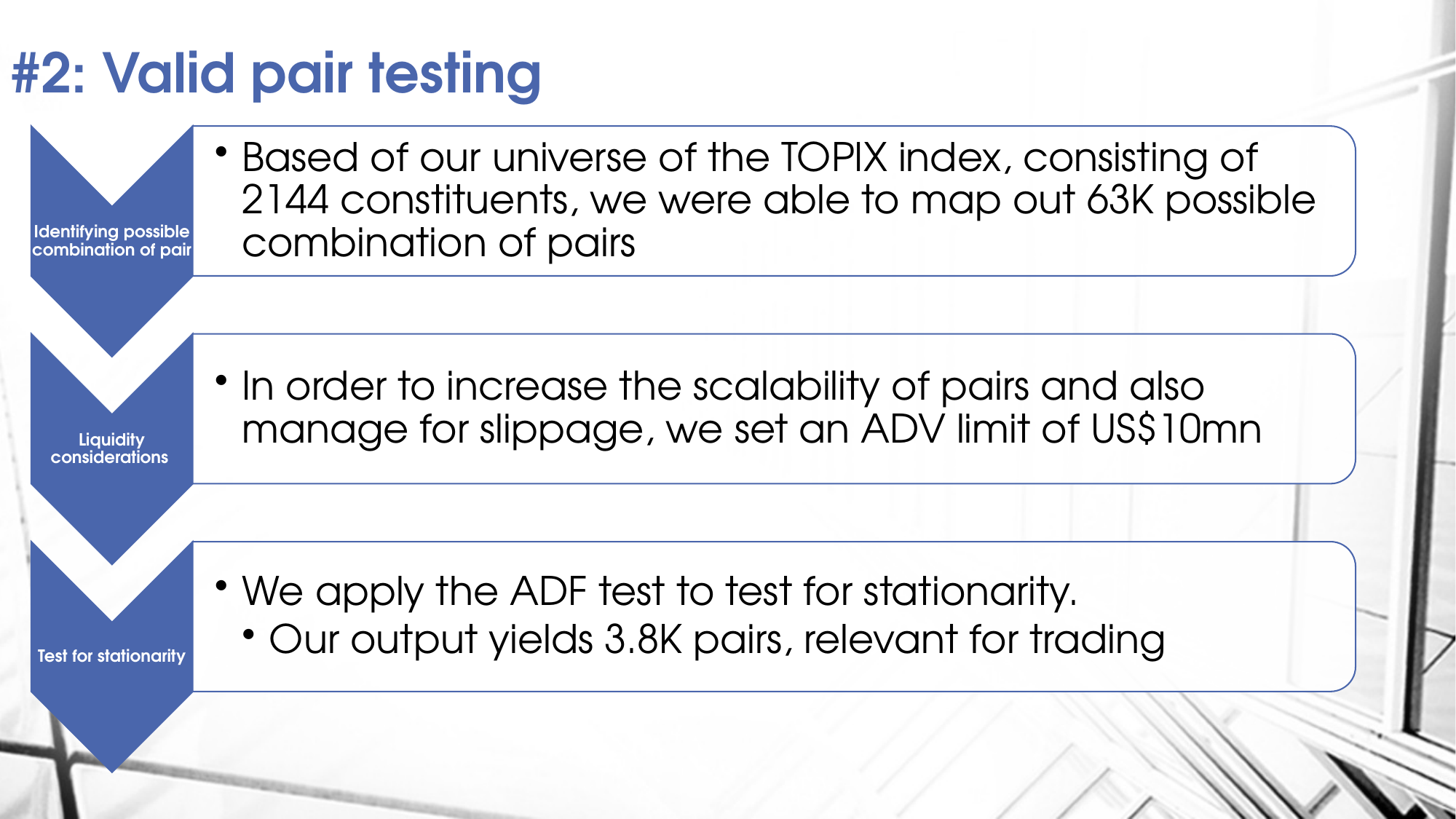

# #2: Valid pair testing
Identifying possible combination of pair
Based of our universe of the TOPIX index, consisting of 2144 constituents, we were able to map out 63K possible combination of pairs
Liquidity considerations
In order to increase the scalability of pairs and also manage for slippage, we set an ADV limit of US$10mn
Test for stationarity
We apply the ADF test to test for stationarity.
Our output yields 3.8K pairs, relevant for trading